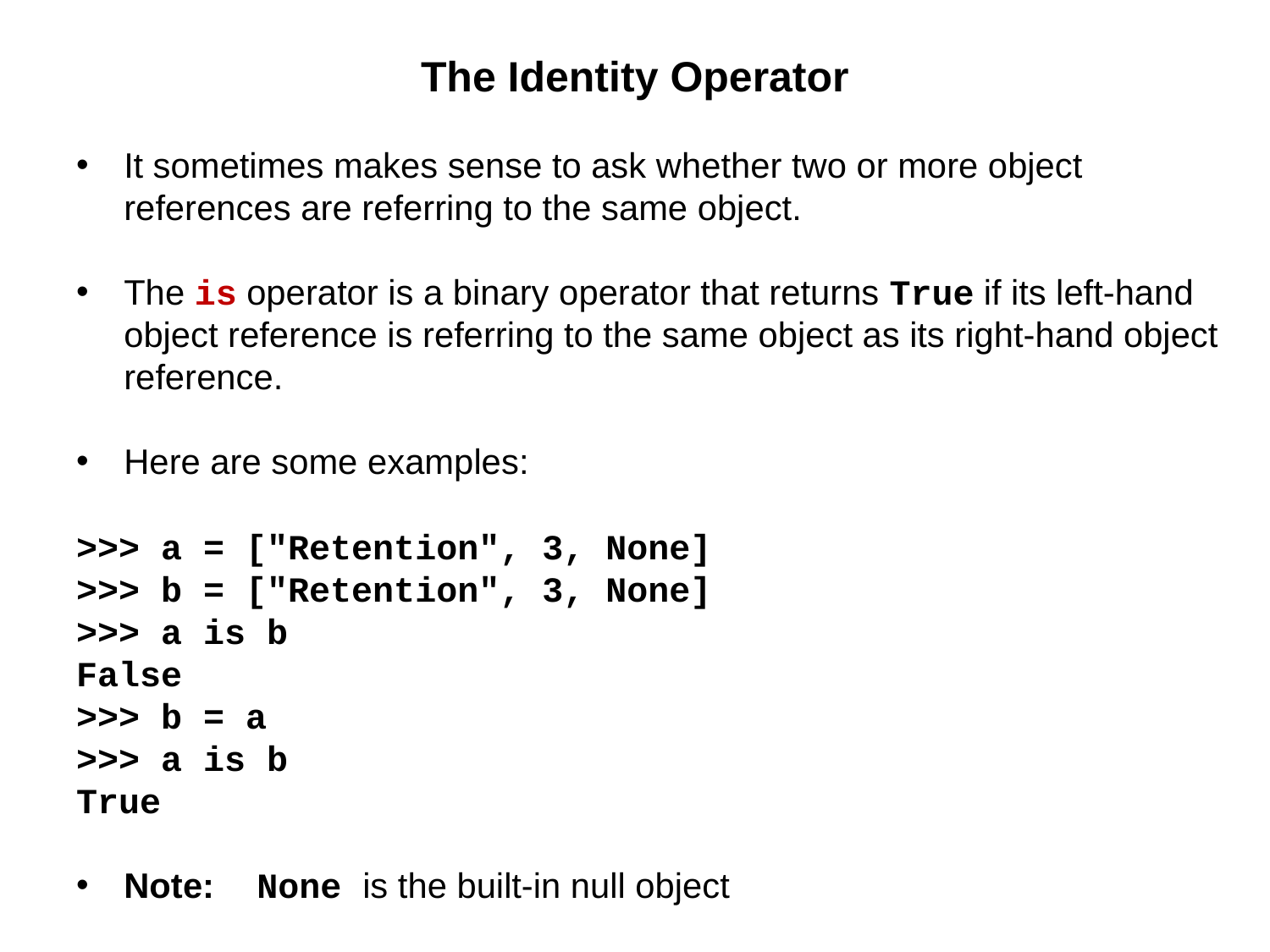

# The Identity Operator
It sometimes makes sense to ask whether two or more object references are referring to the same object.
The is operator is a binary operator that returns True if its left-hand
object reference is referring to the same object as its right-hand object reference.
Here are some examples:
>>> a = ["Retention", 3, None]
>>> b = ["Retention", 3, None]
>>> a is b
False
>>> b = a
>>> a is b
True
Note:  None is the built-in null object